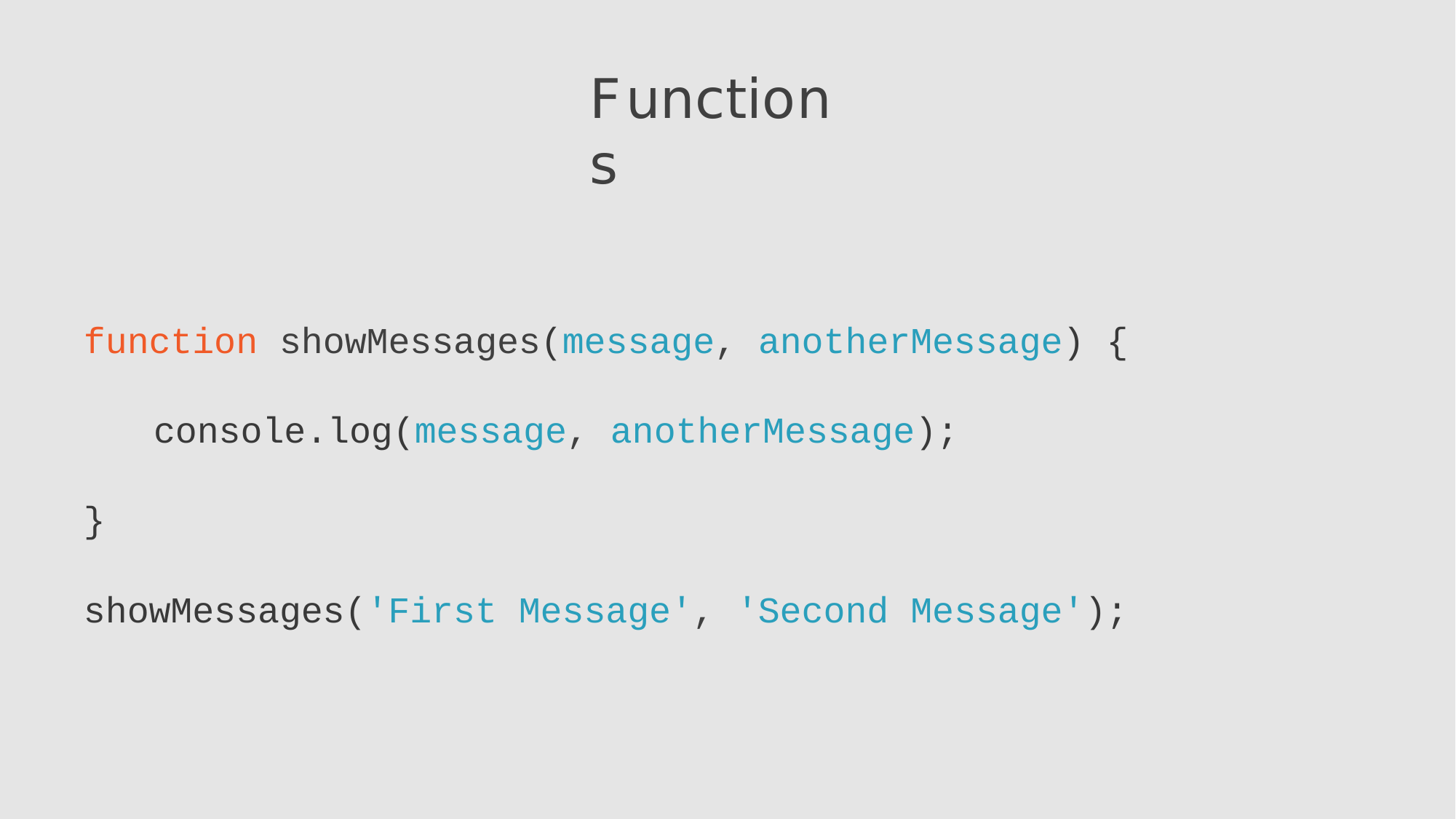

# Functions
function showMessages(message, anotherMessage) {

console.log(message, anotherMessage);

}

showMessages('First Message', 'Second Message');
11